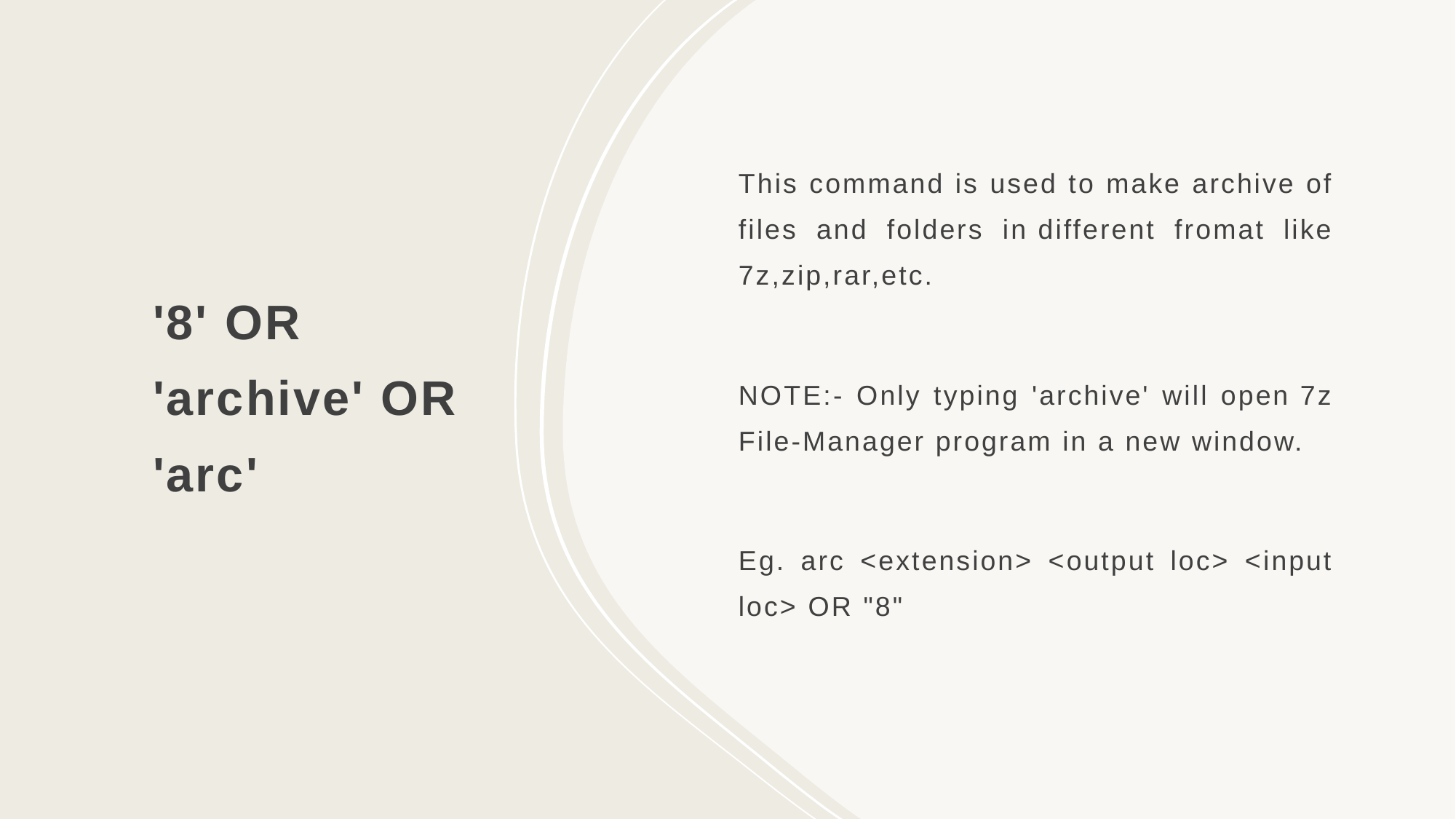

'8' OR 'archive' OR
'arc'
This command is used to make archive of files and folders in different fromat like 7z,zip,rar,etc.

NOTE:- Only typing 'archive' will open 7z File-Manager program in a new window.

Eg. arc <extension> <output loc> <input loc> OR "8"